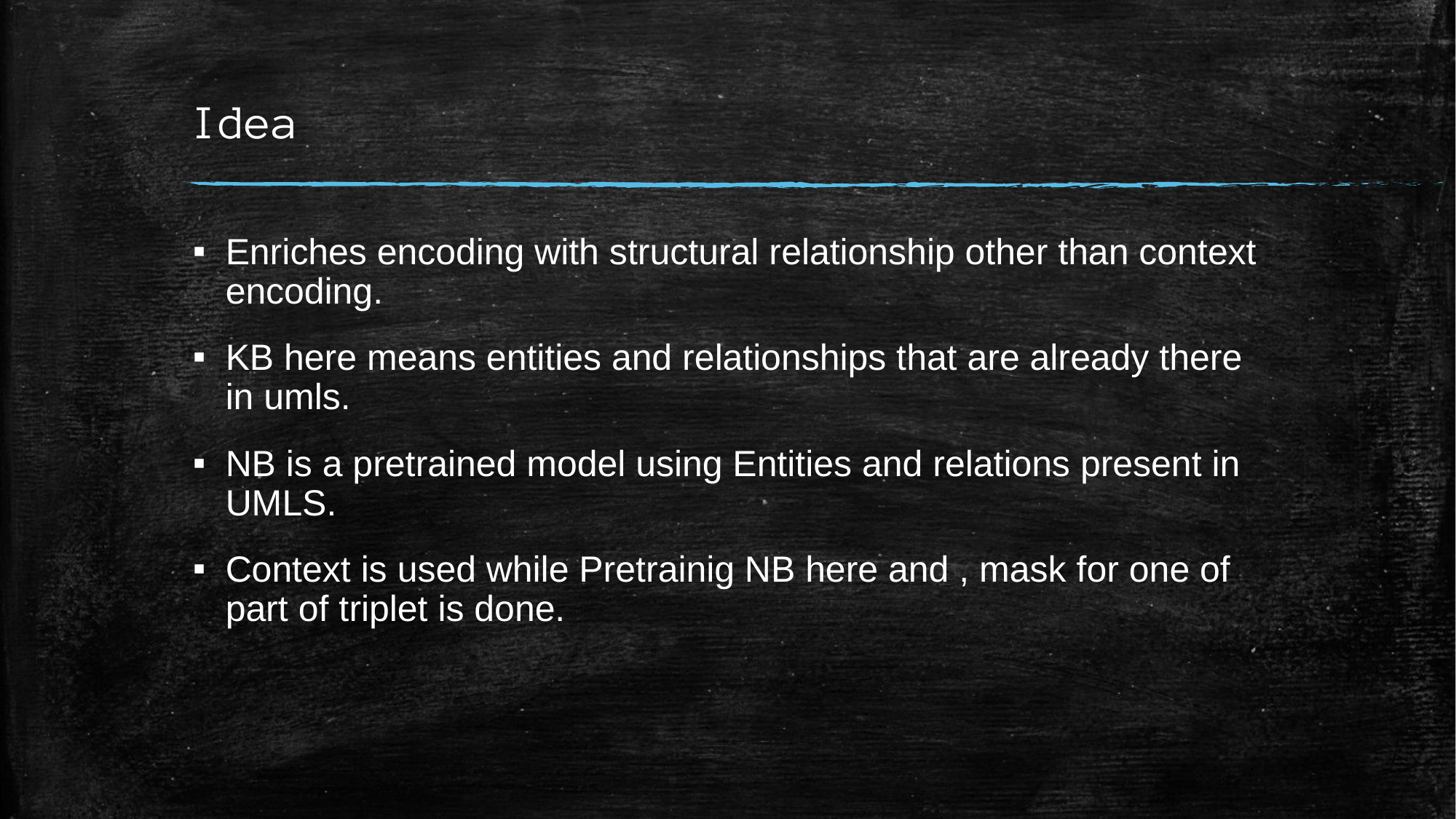

# Idea
Enriches encoding with structural relationship other than context encoding.
KB here means entities and relationships that are already there in umls.
NB is a pretrained model using Entities and relations present in UMLS.
Context is used while Pretrainig NB here and , mask for one of part of triplet is done.